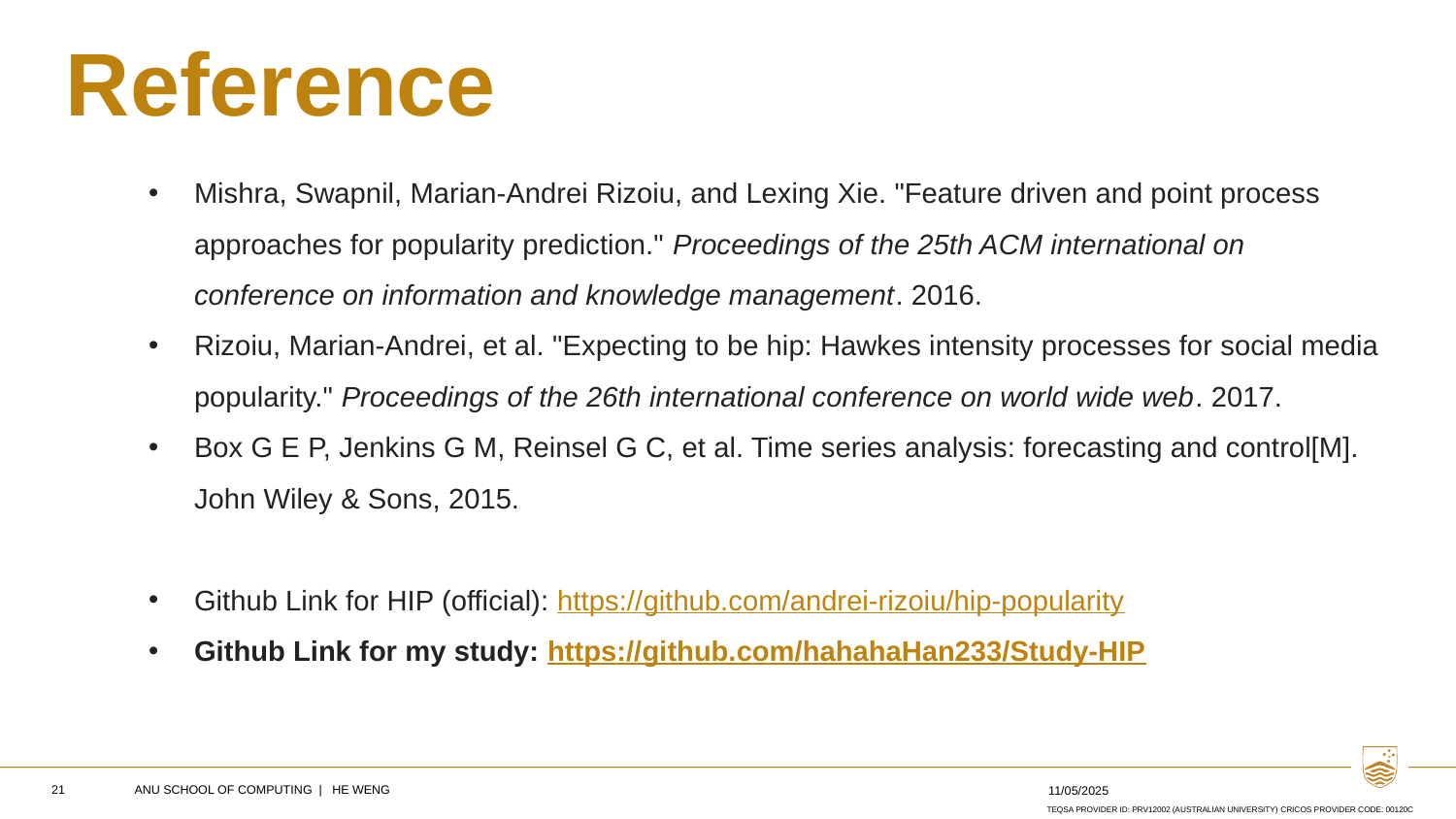

Reference
Mishra, Swapnil, Marian-Andrei Rizoiu, and Lexing Xie. "Feature driven and point process approaches for popularity prediction." Proceedings of the 25th ACM international on conference on information and knowledge management. 2016.
Rizoiu, Marian-Andrei, et al. "Expecting to be hip: Hawkes intensity processes for social media popularity." Proceedings of the 26th international conference on world wide web. 2017.
Box G E P, Jenkins G M, Reinsel G C, et al. Time series analysis: forecasting and control[M]. John Wiley & Sons, 2015.

Github Link for HIP (official): https://github.com/andrei-rizoiu/hip-popularity
Github Link for my study: https://github.com/hahahaHan233/Study-HIP

21
ANU SCHOOL OF COMPUTING  |   He Weng
11/05/2025